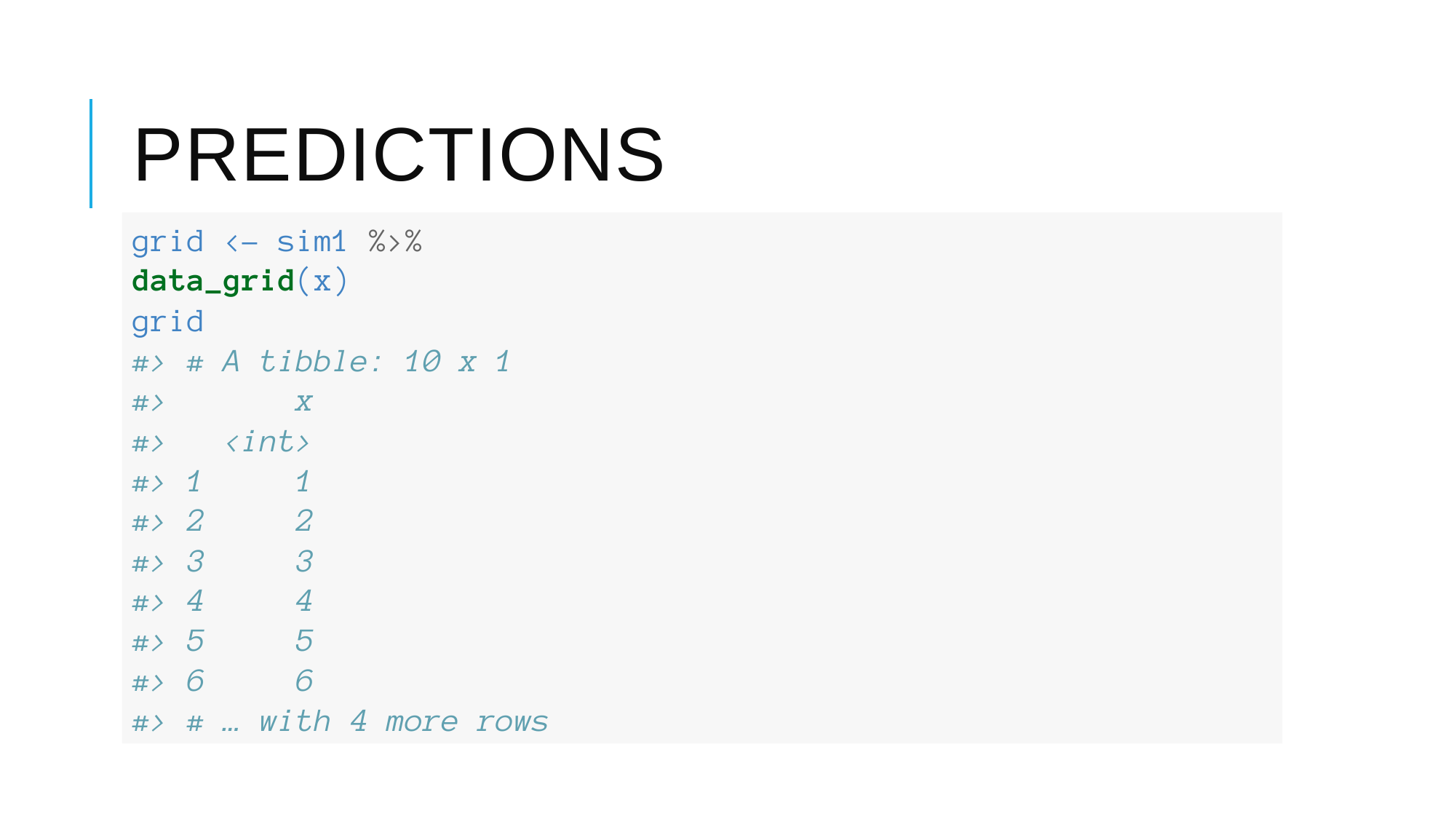

# Predictions
grid <- sim1 %>%
data_grid(x)
grid
#> # A tibble: 10 x 1
#>       x
#>   <int>
#> 1     1
#> 2     2
#> 3     3
#> 4     4
#> 5     5
#> 6     6
#> # … with 4 more rows